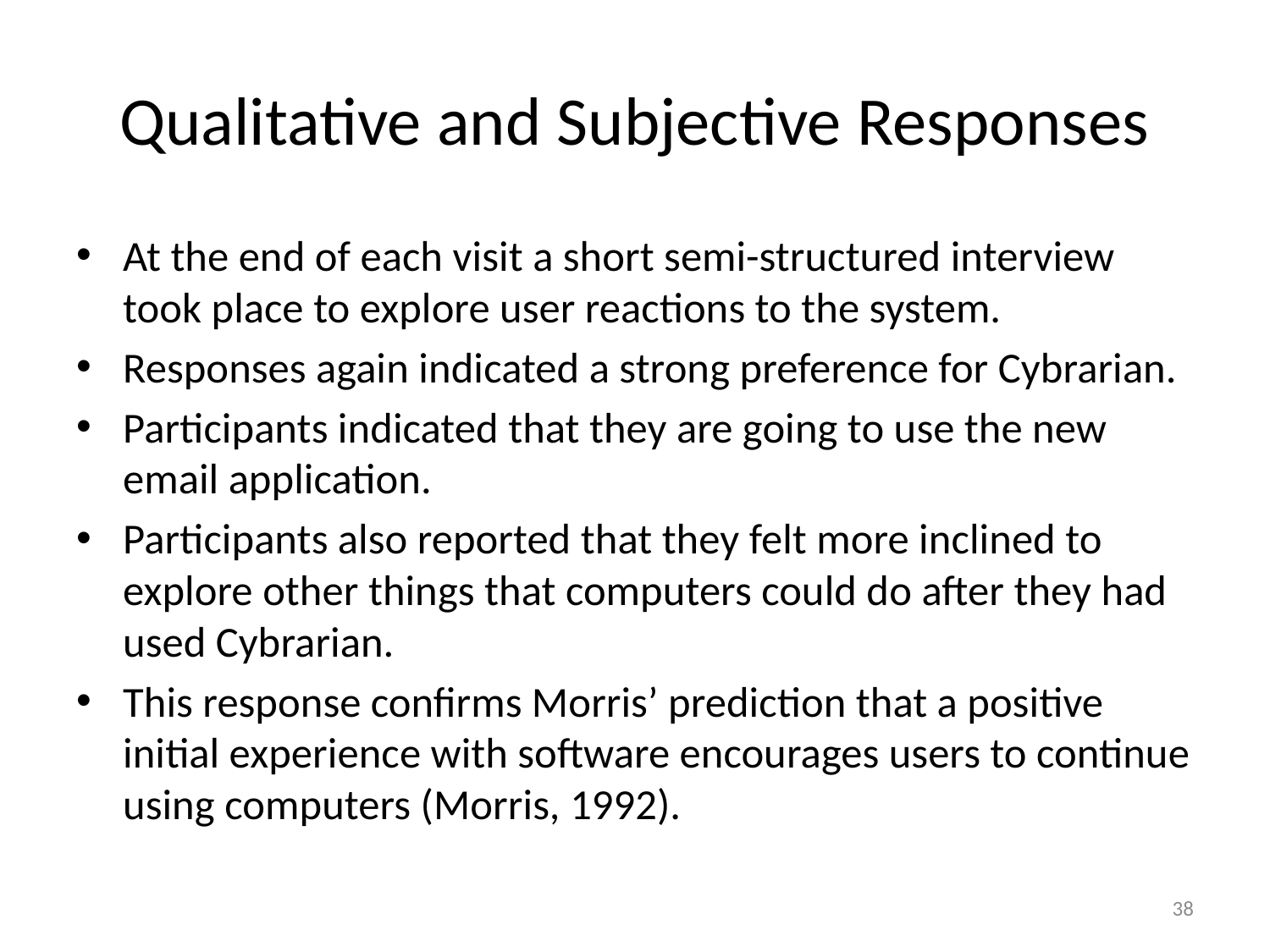

# Qualitative and Subjective Responses
At the end of each visit a short semi-structured interview took place to explore user reactions to the system.
Responses again indicated a strong preference for Cybrarian.
Participants indicated that they are going to use the new email application.
Participants also reported that they felt more inclined to explore other things that computers could do after they had used Cybrarian.
This response confirms Morris’ prediction that a positive initial experience with software encourages users to continue using computers (Morris, 1992).
38